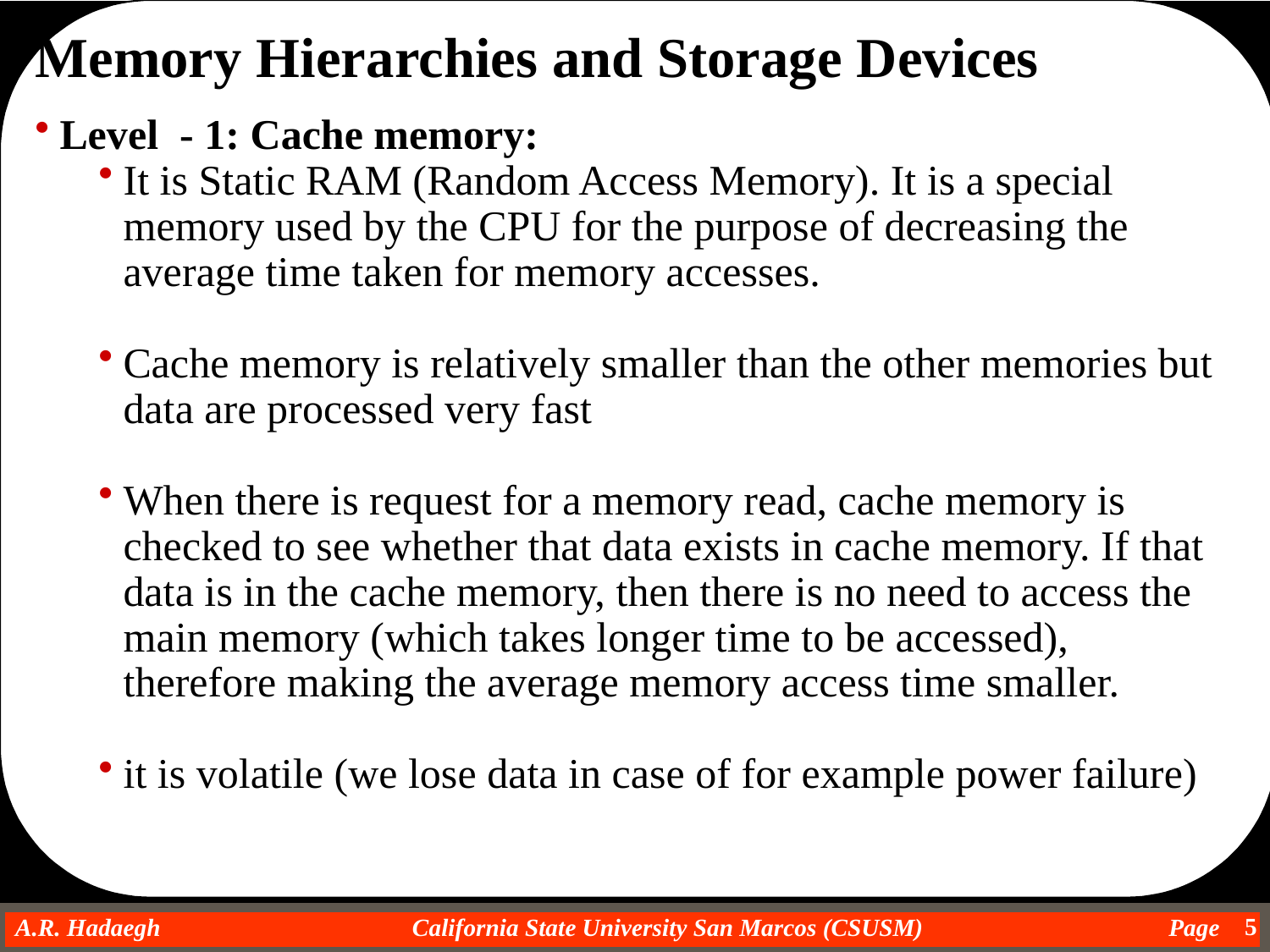

Memory Hierarchies and Storage Devices

Level  - 1: Cache memory:
It is Static RAM (Random Access Memory). It is a special memory used by the CPU for the purpose of decreasing the average time taken for memory accesses.

Cache memory is relatively smaller than the other memories but data are processed very fast

When there is request for a memory read, cache memory is checked to see whether that data exists in cache memory. If that data is in the cache memory, then there is no need to access the main memory (which takes longer time to be accessed), therefore making the average memory access time smaller.

it is volatile (we lose data in case of for example power failure)
5